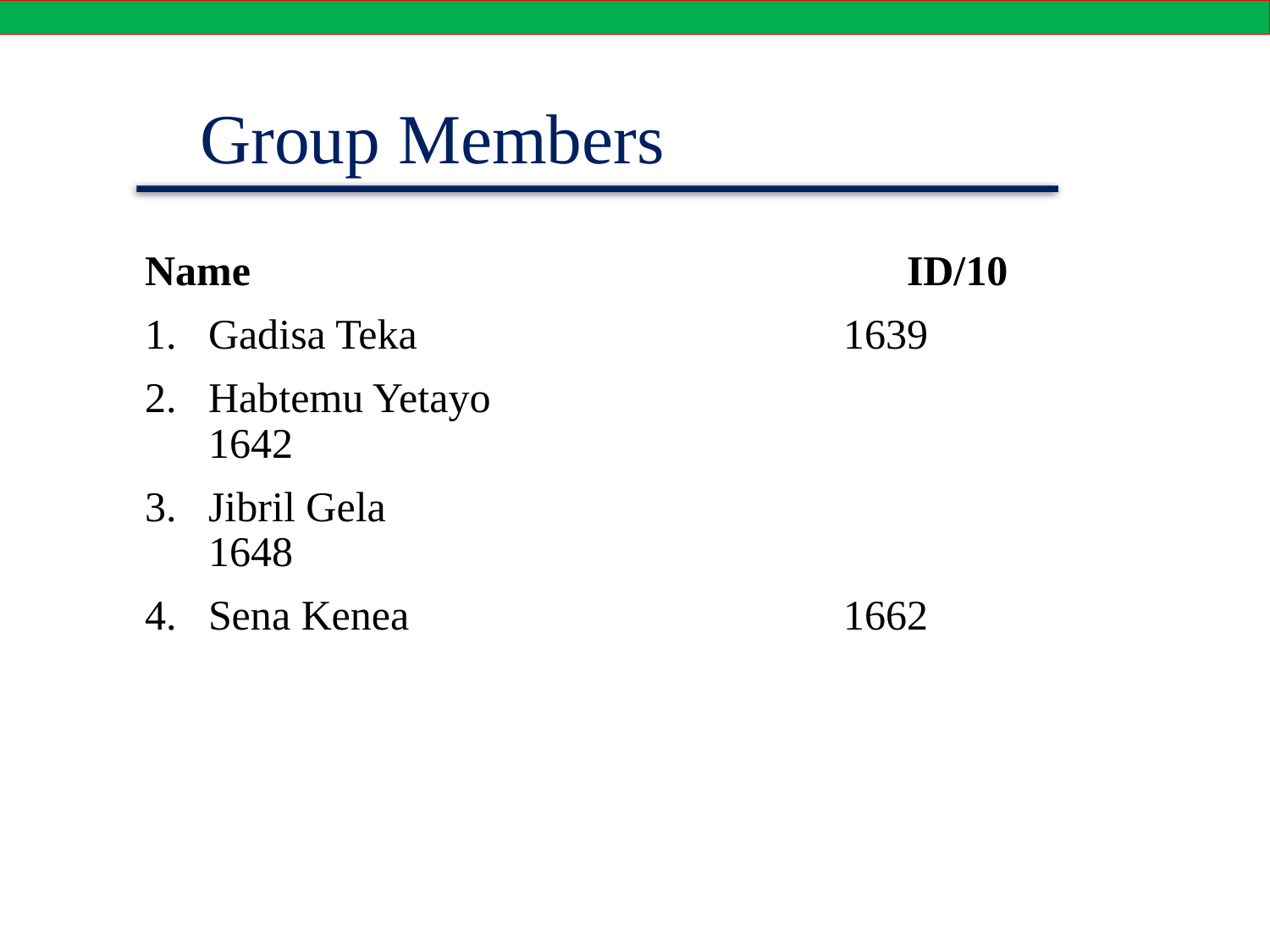

# Group Members

Name						ID/10
Gadisa Teka 				1639
Habtemu Yetayo 				1642
Jibril Gela					1648
Sena Kenea				1662